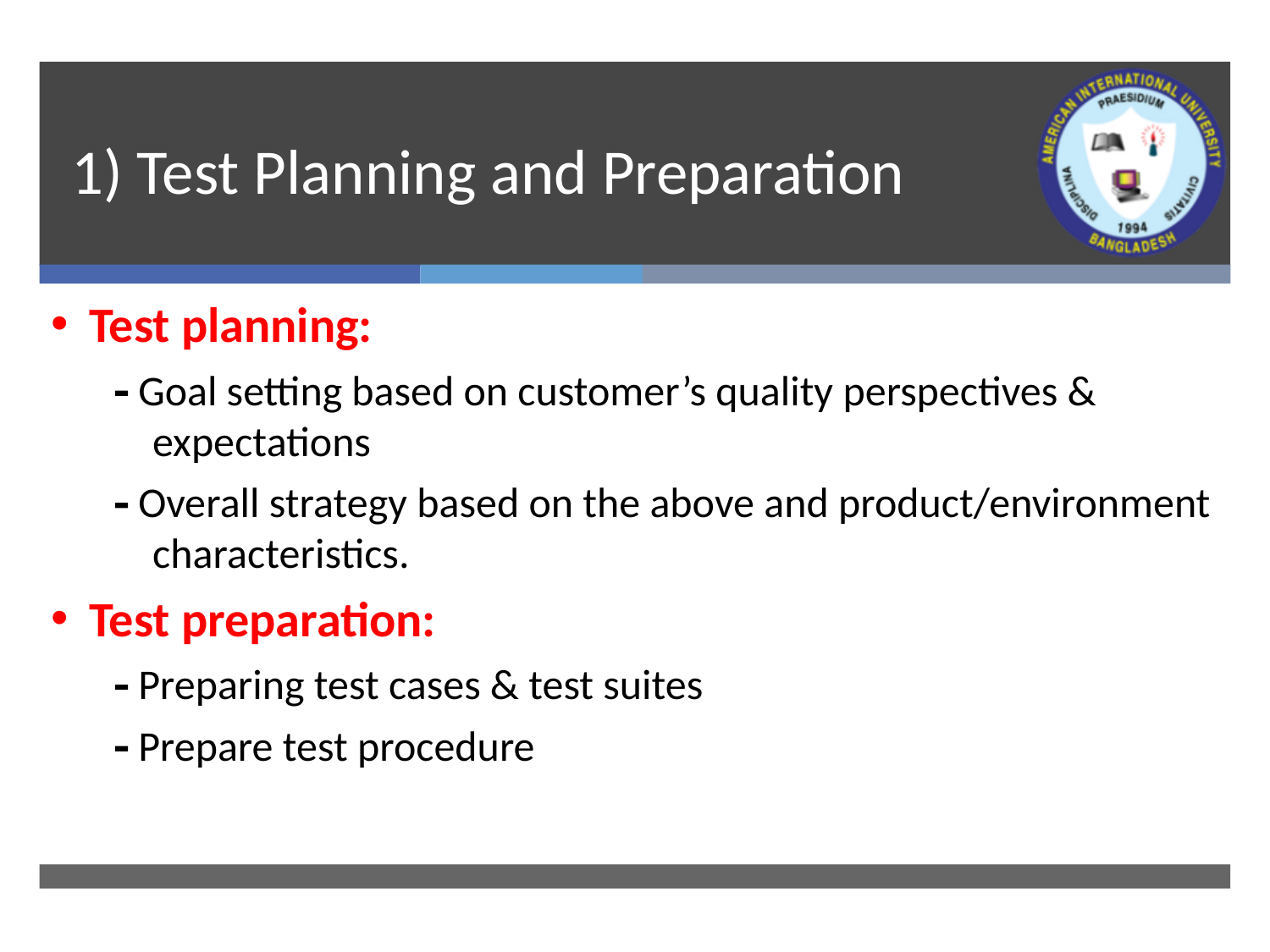

# 1) Test Planning and Preparation
Test planning:
− Goal setting based on customer’s quality perspectives & expectations
− Overall strategy based on the above and product/environment characteristics.
Test preparation:
− Preparing test cases & test suites
− Prepare test procedure